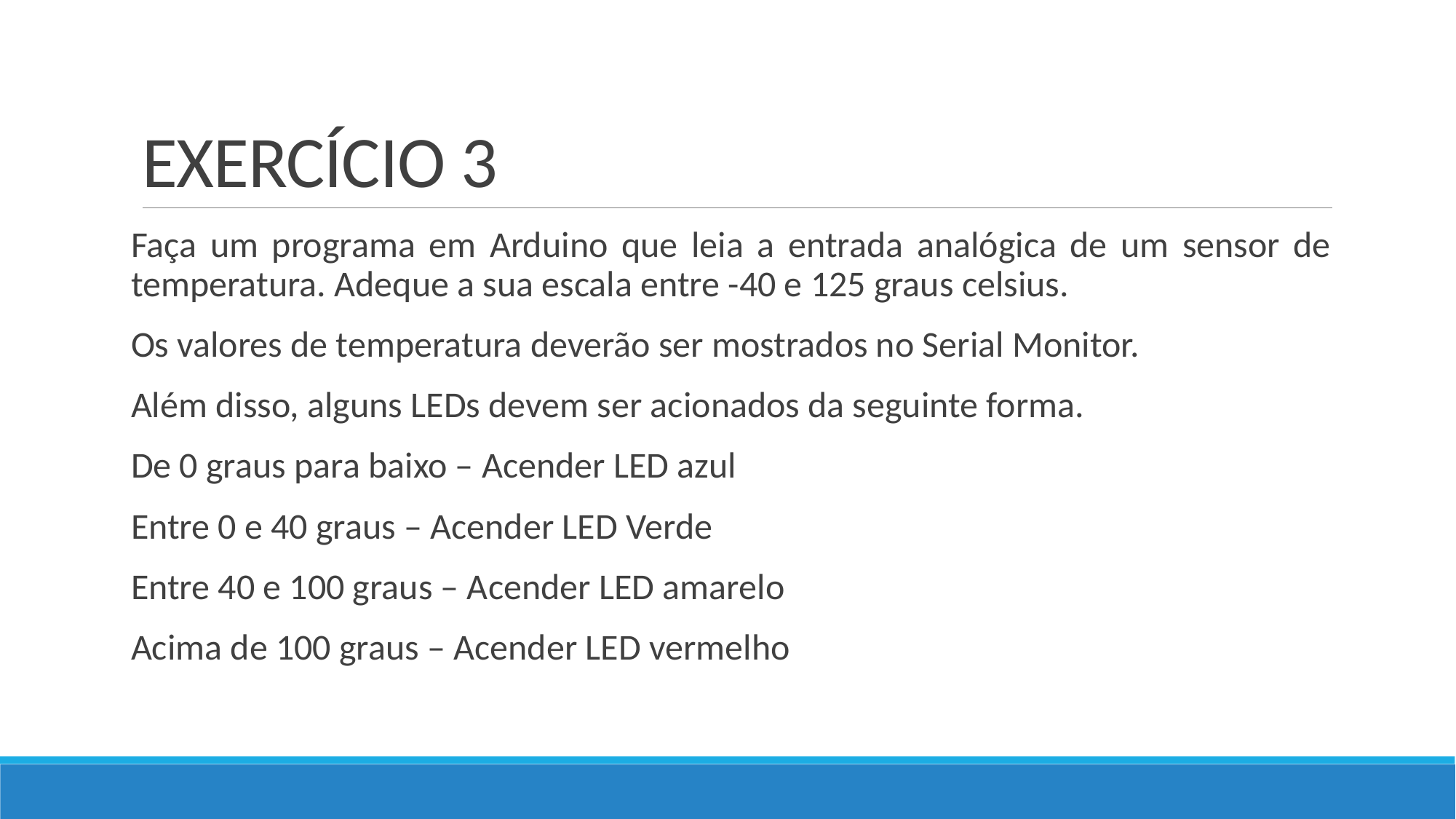

# EXERCÍCIO 3
Faça um programa em Arduino que leia a entrada analógica de um sensor de temperatura. Adeque a sua escala entre -40 e 125 graus celsius.
Os valores de temperatura deverão ser mostrados no Serial Monitor.
Além disso, alguns LEDs devem ser acionados da seguinte forma.
De 0 graus para baixo – Acender LED azul
Entre 0 e 40 graus – Acender LED Verde
Entre 40 e 100 graus – Acender LED amarelo
Acima de 100 graus – Acender LED vermelho